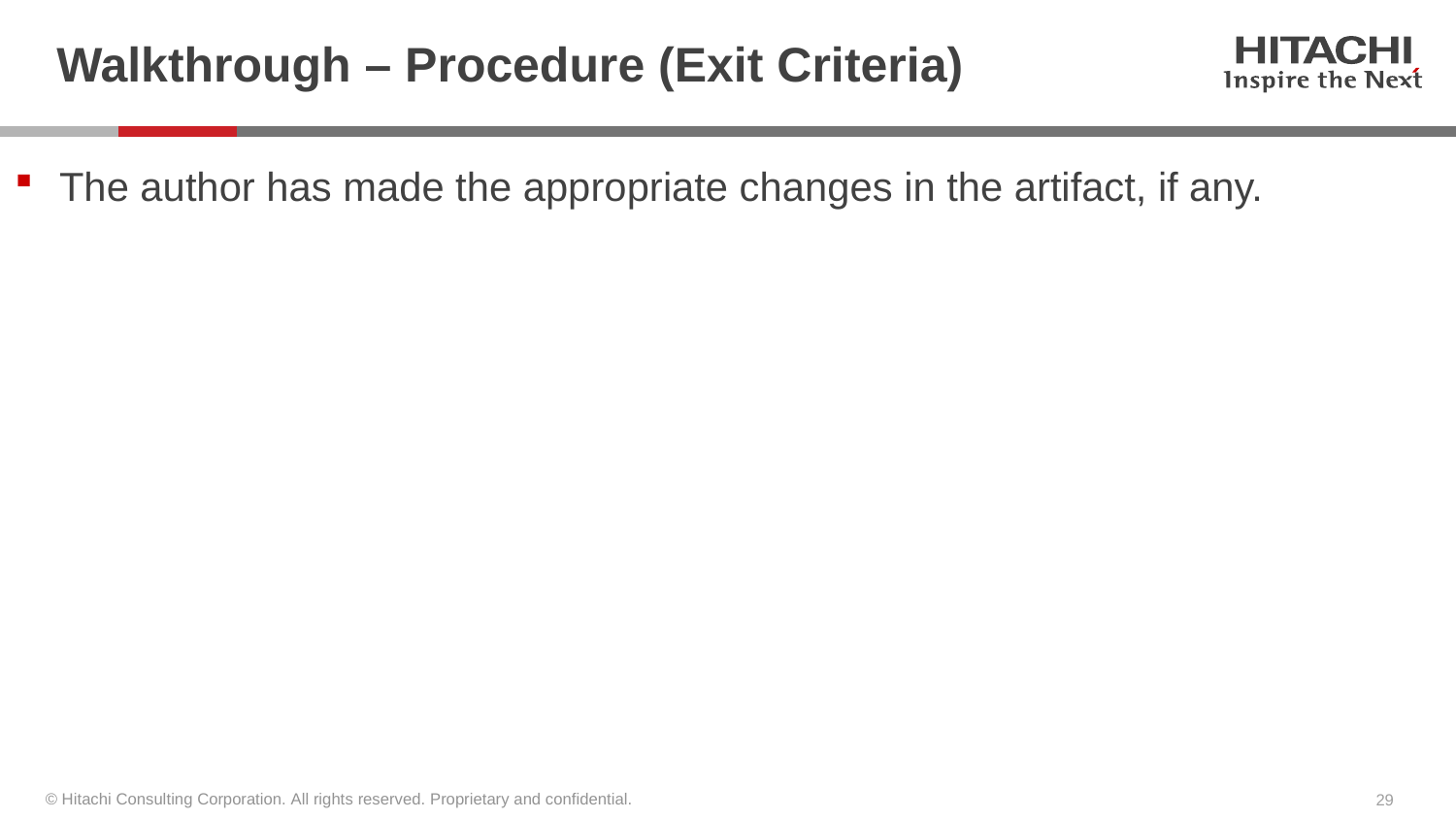

# Walkthrough – Procedure (Exit Criteria)
The author has made the appropriate changes in the artifact, if any.